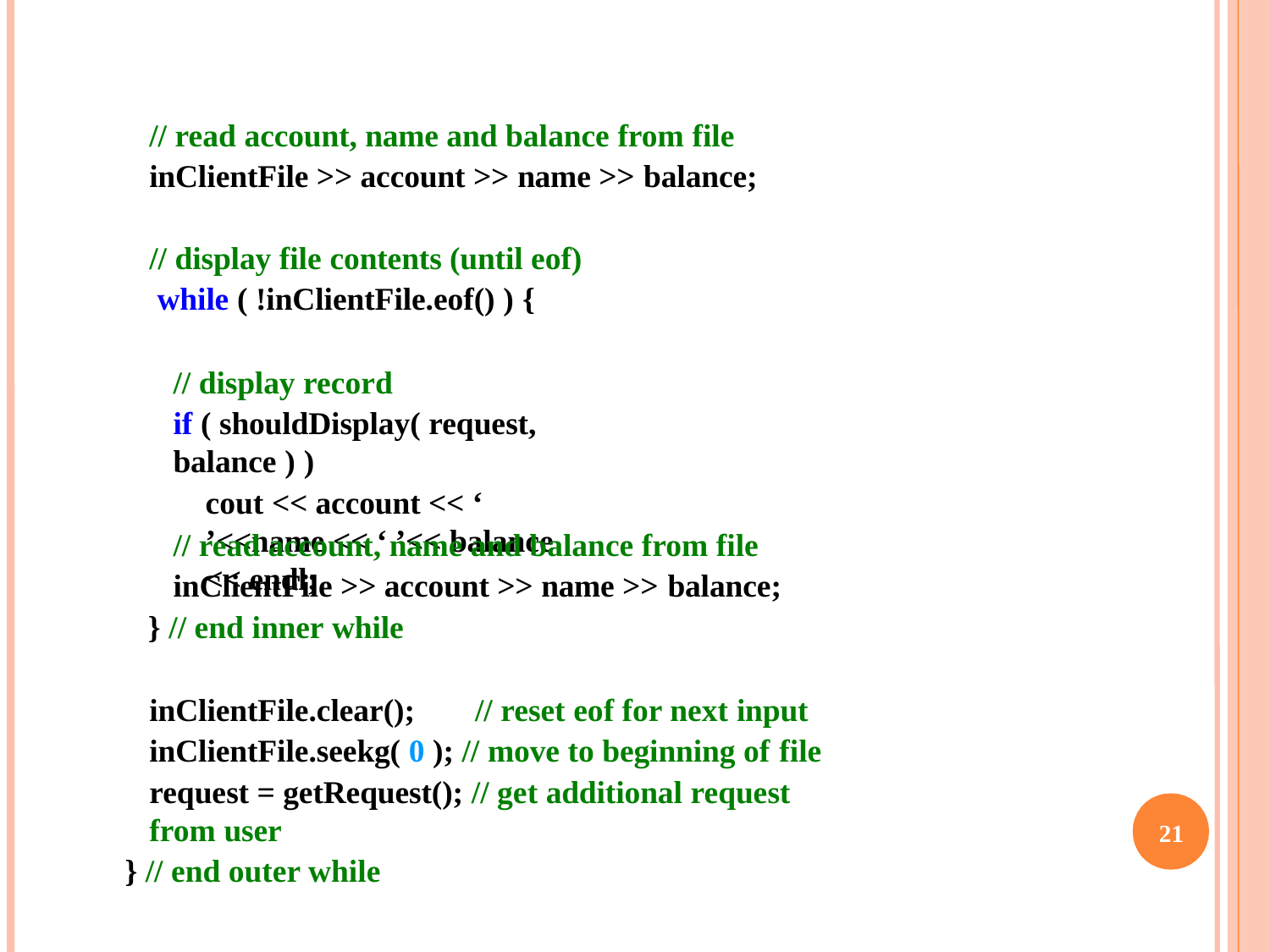

# // read account, name and balance from file  inClientFile >> account >> name >> balance;
// display file contents (until eof)  while ( !inClientFile.eof() ) {

// display record
if ( shouldDisplay( request, balance ) )
cout << account << ‘ ’<<name << ‘ ’<< balance << endl;
// read account, name and balance from file  inClientFile >> account >> name >> balance;
} // end inner while

inClientFile.clear();	// reset eof for next input  inClientFile.seekg( 0 ); // move to beginning of file
request = getRequest(); // get additional request from user
} // end outer while
21